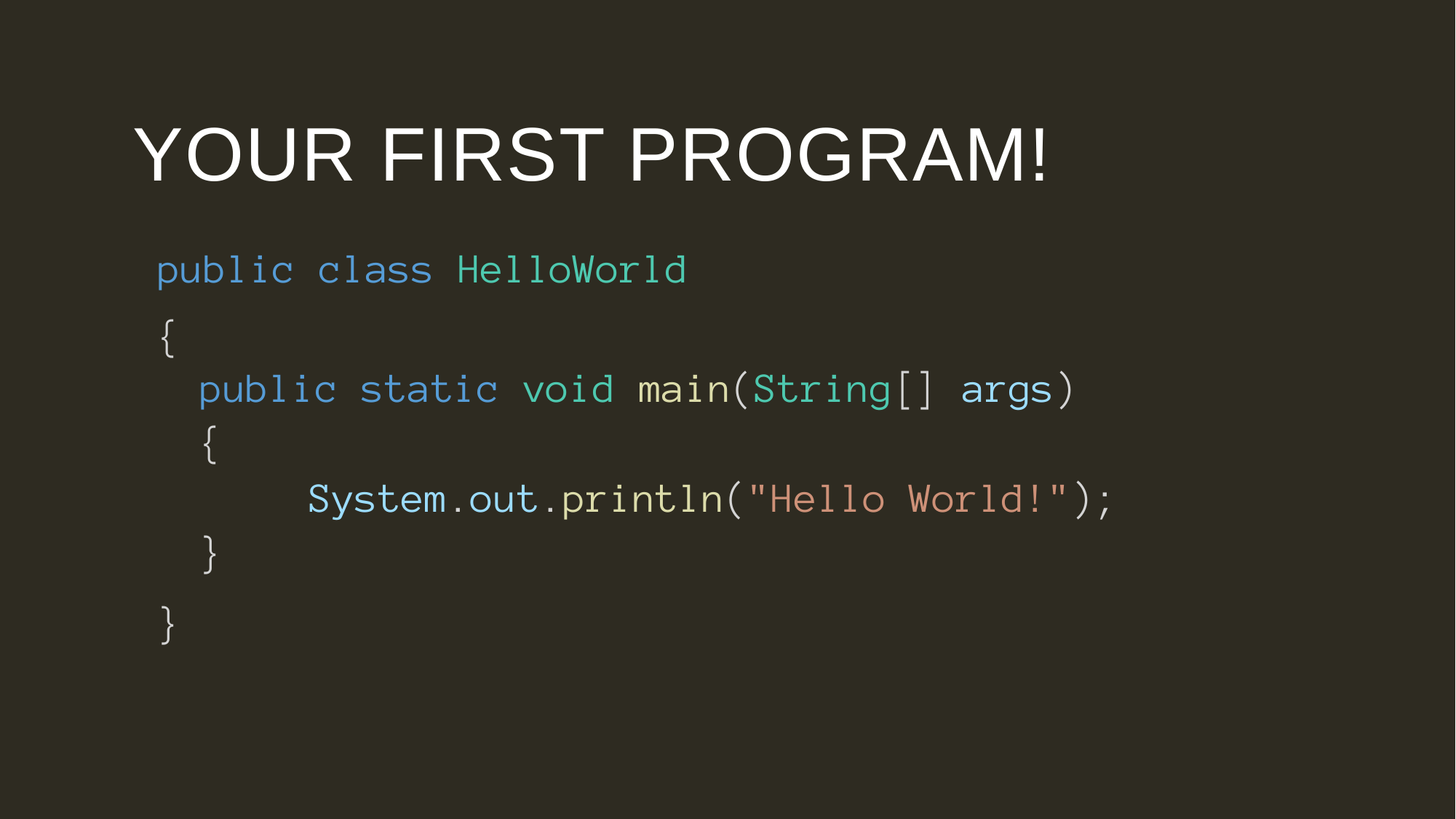

# Your First PROGRAM!
public class HelloWorld
{
public static void main(String[] args)
{
	System.out.println("Hello World!");
}
}